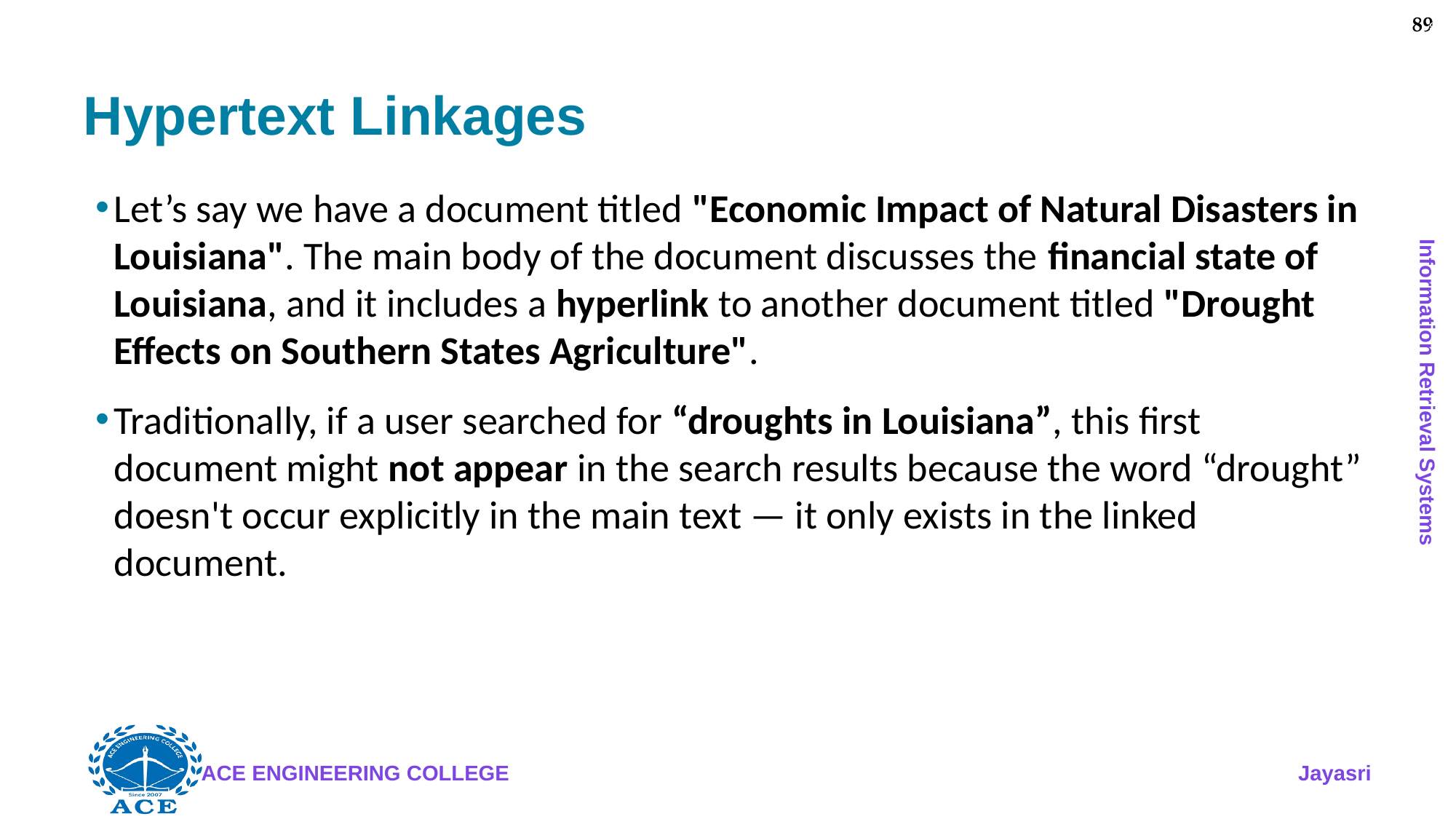

89
# Hypertext Linkages
Let’s say we have a document titled "Economic Impact of Natural Disasters in Louisiana". The main body of the document discusses the financial state of Louisiana, and it includes a hyperlink to another document titled "Drought Effects on Southern States Agriculture".
Traditionally, if a user searched for “droughts in Louisiana”, this first document might not appear in the search results because the word “drought” doesn't occur explicitly in the main text — it only exists in the linked document.